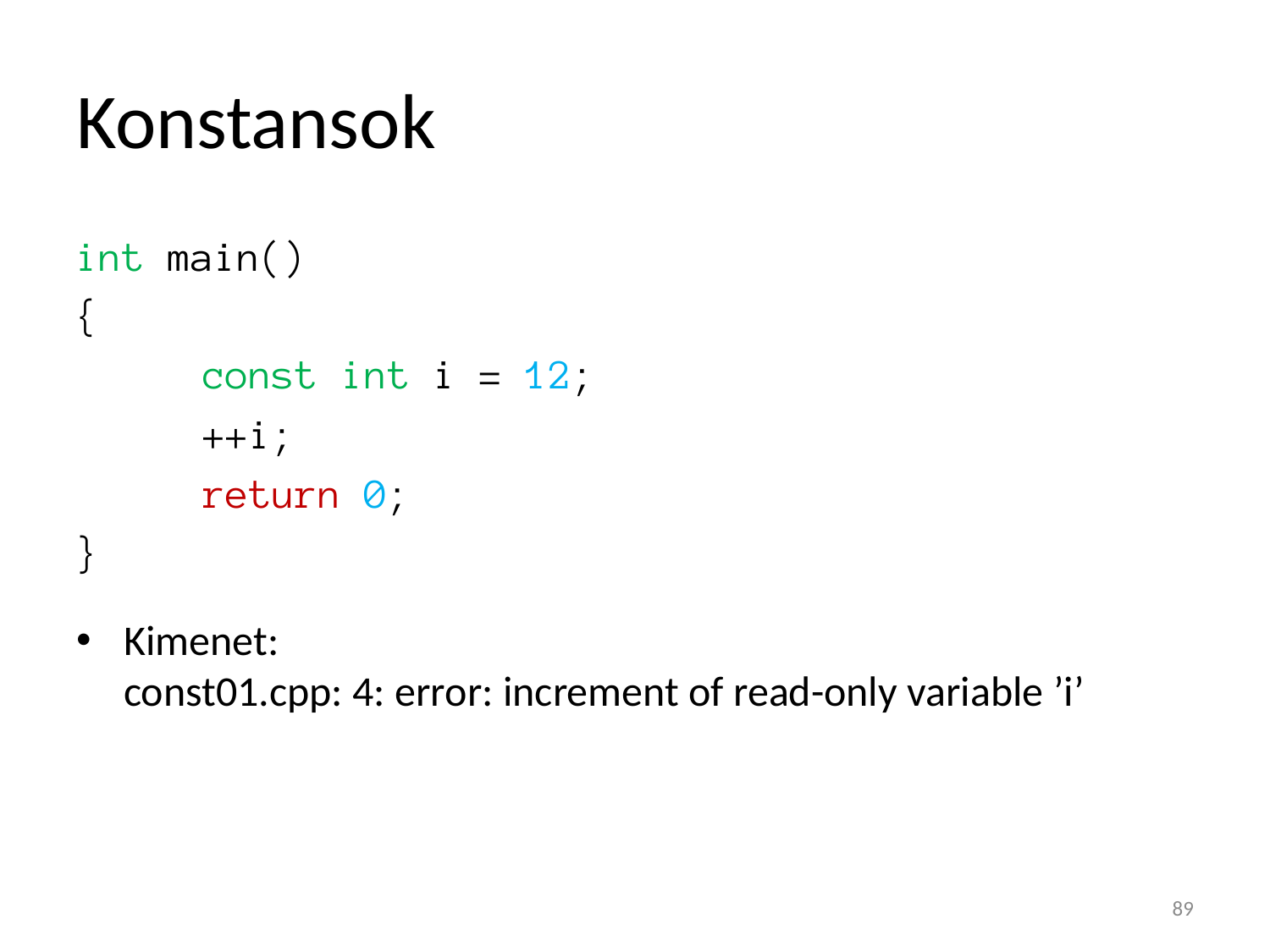

# Konstansok
int main()
{
	const int i = 12;
	++i;
	return 0;
}

Kimenet:
const01.cpp: 4: error: increment of read-only variable ’i’
89